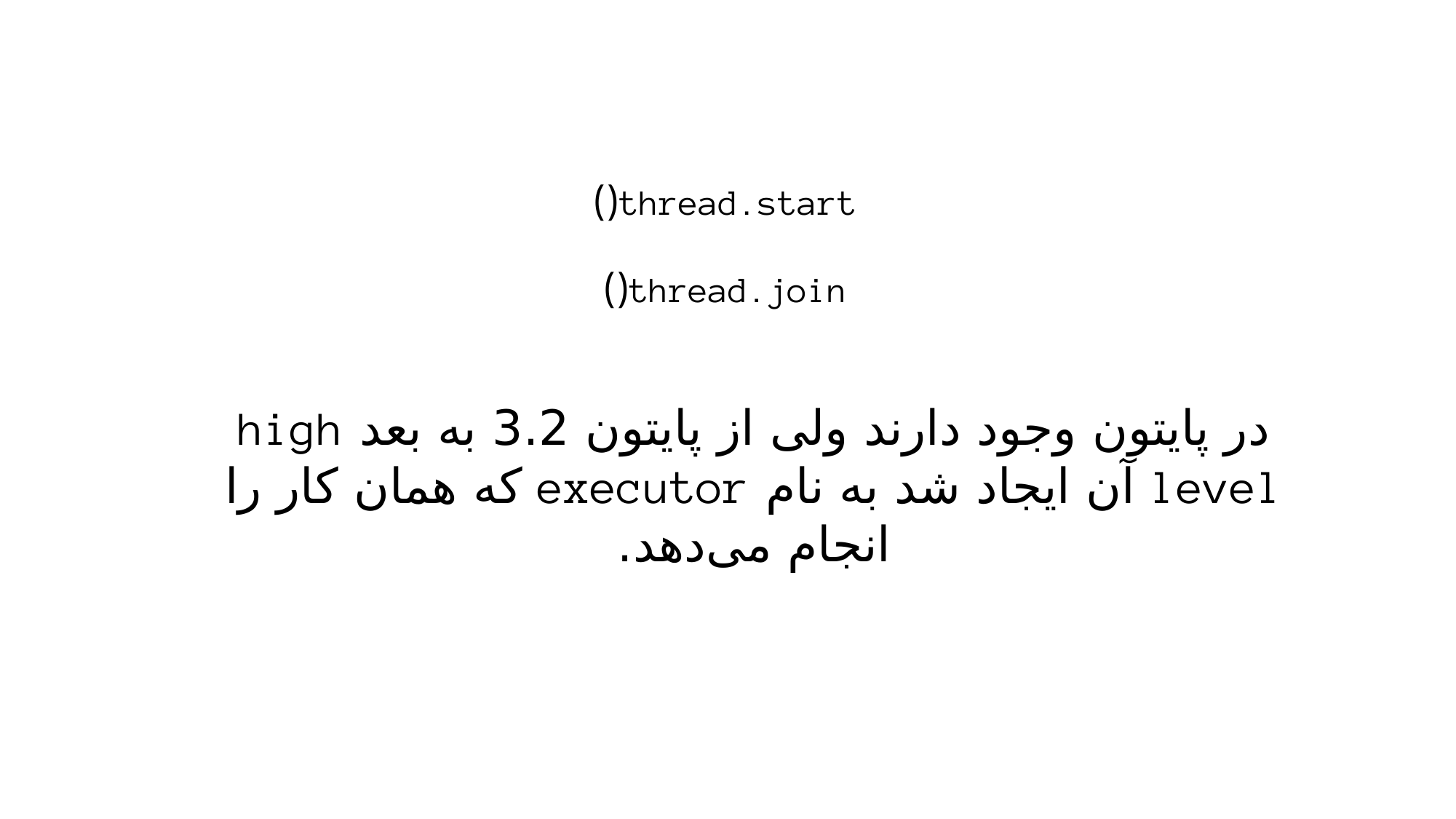

thread.start()

thread.join()
در پایتون وجود دارند ولی از پایتون 3.2 به بعد high level آن ایجاد شد به نام executor که همان کار را انجام می‌دهد.